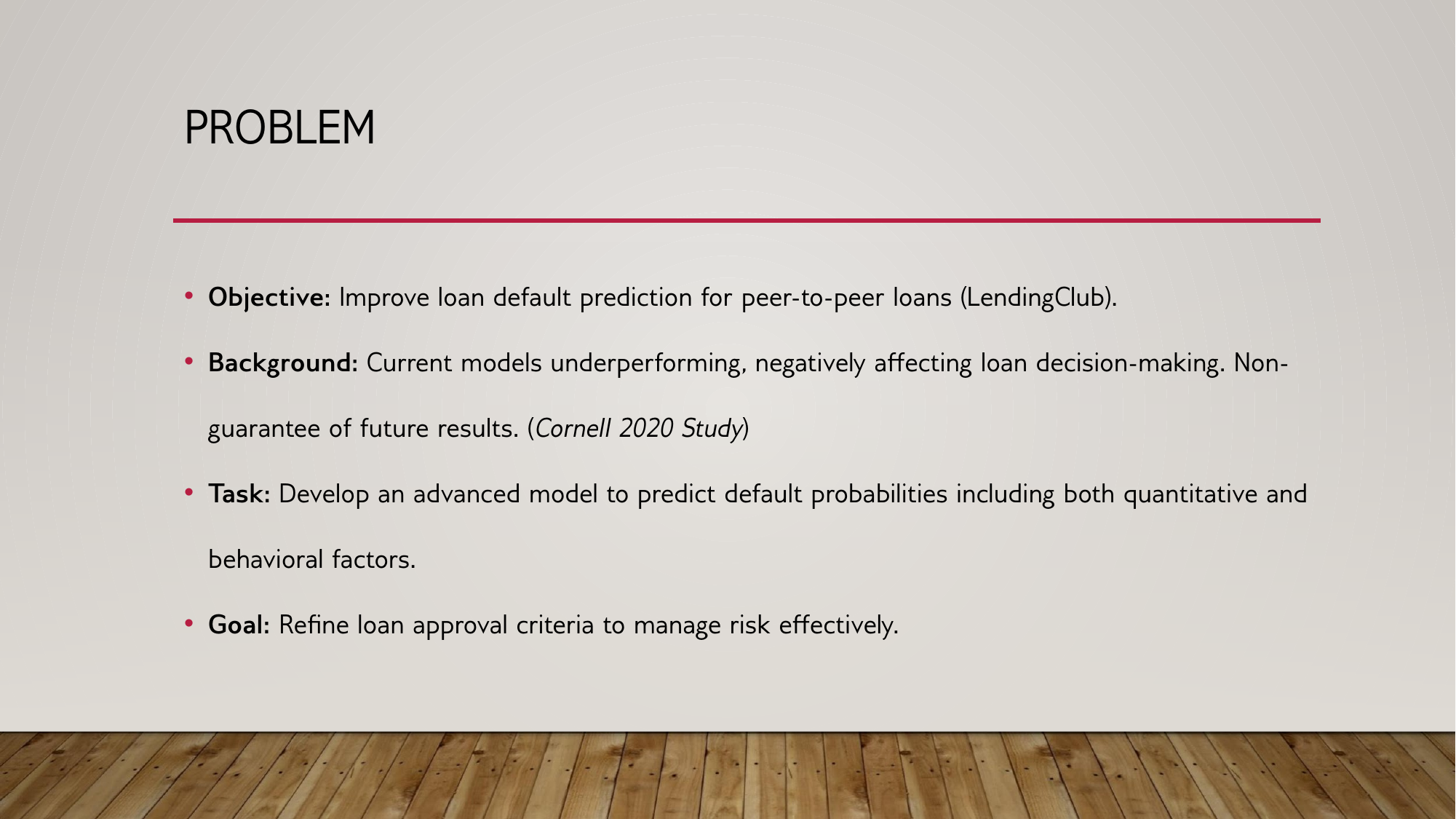

# PROBLEM
Objective: Improve loan default prediction for peer-to-peer loans (LendingClub).
Background: Current models underperforming, negatively affecting loan decision-making. Non-guarantee of future results. (Cornell 2020 Study)
Task: Develop an advanced model to predict default probabilities including both quantitative and behavioral factors.
Goal: Refine loan approval criteria to manage risk effectively.